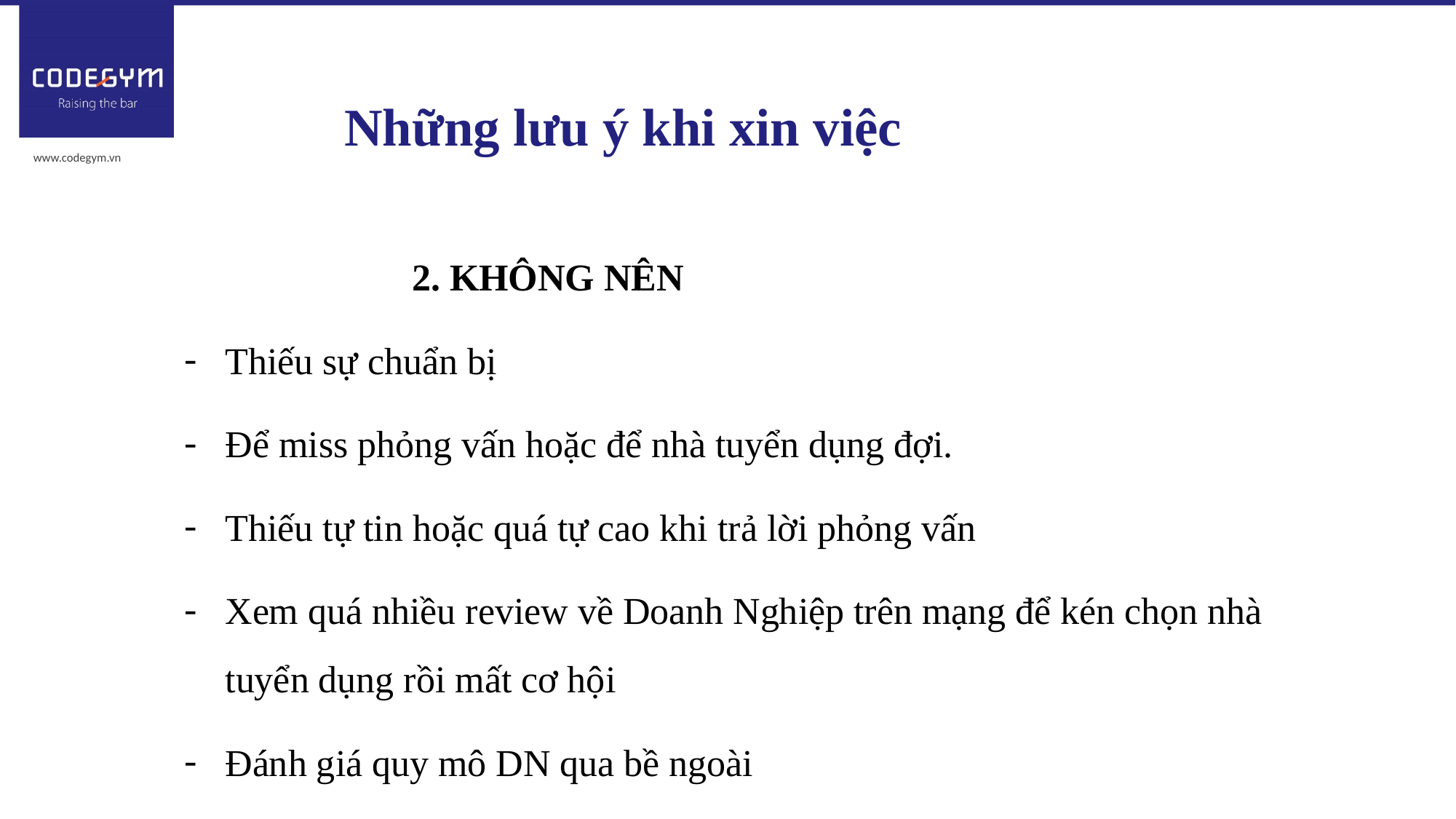

# Những lưu ý khi xin việc
			2. KHÔNG NÊN
Thiếu sự chuẩn bị
Để miss phỏng vấn hoặc để nhà tuyển dụng đợi.
Thiếu tự tin hoặc quá tự cao khi trả lời phỏng vấn
Xem quá nhiều review về Doanh Nghiệp trên mạng để kén chọn nhà tuyển dụng rồi mất cơ hội
Đánh giá quy mô DN qua bề ngoài